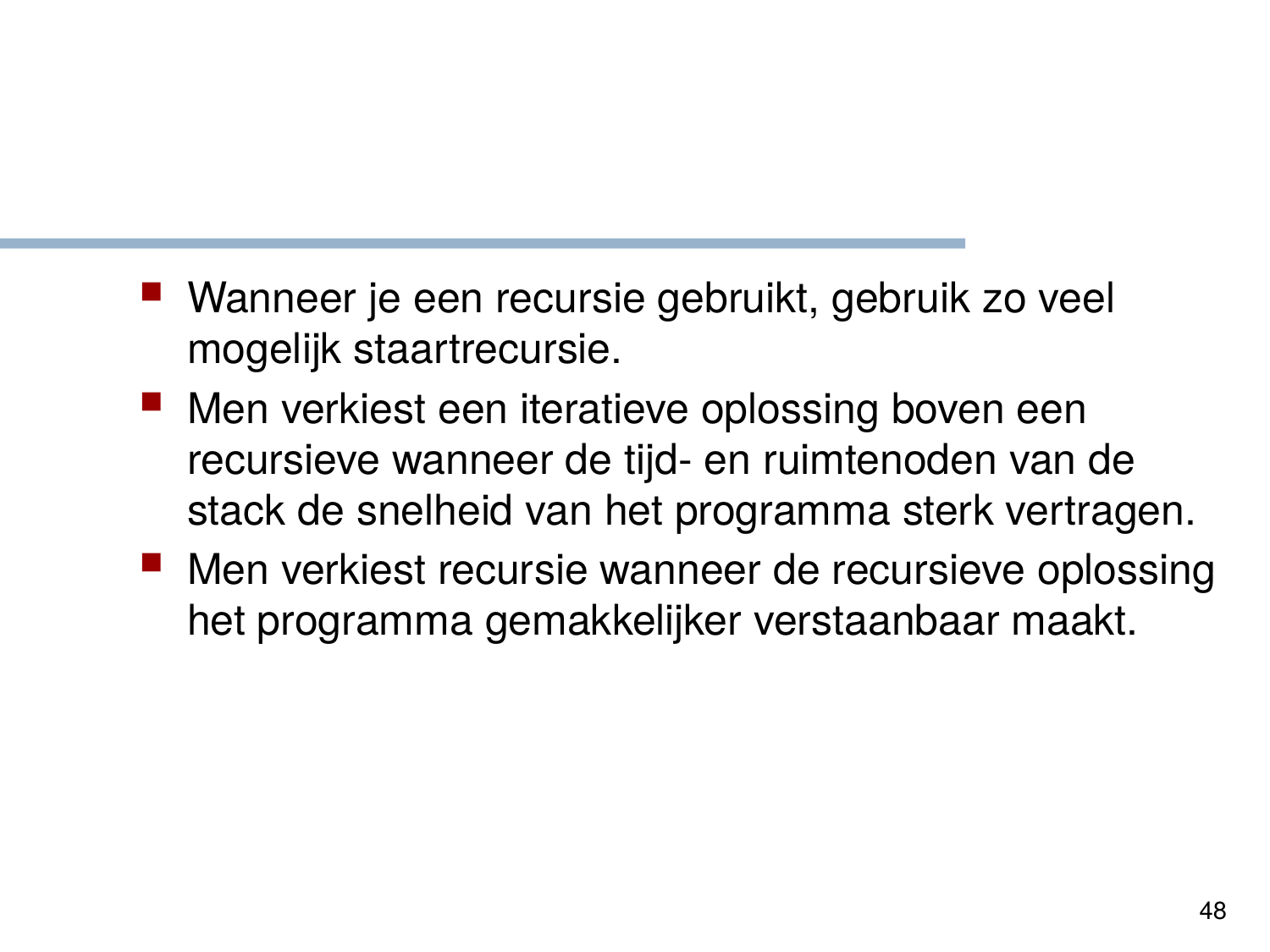

Wanneer je een recursie gebruikt, gebruik zo veel mogelijk staartrecursie.
Men verkiest een iteratieve oplossing boven een recursieve wanneer de tijd- en ruimtenoden van de stack de snelheid van het programma sterk vertragen.
Men verkiest recursie wanneer de recursieve oplossing het programma gemakkelijker verstaanbaar maakt.

48